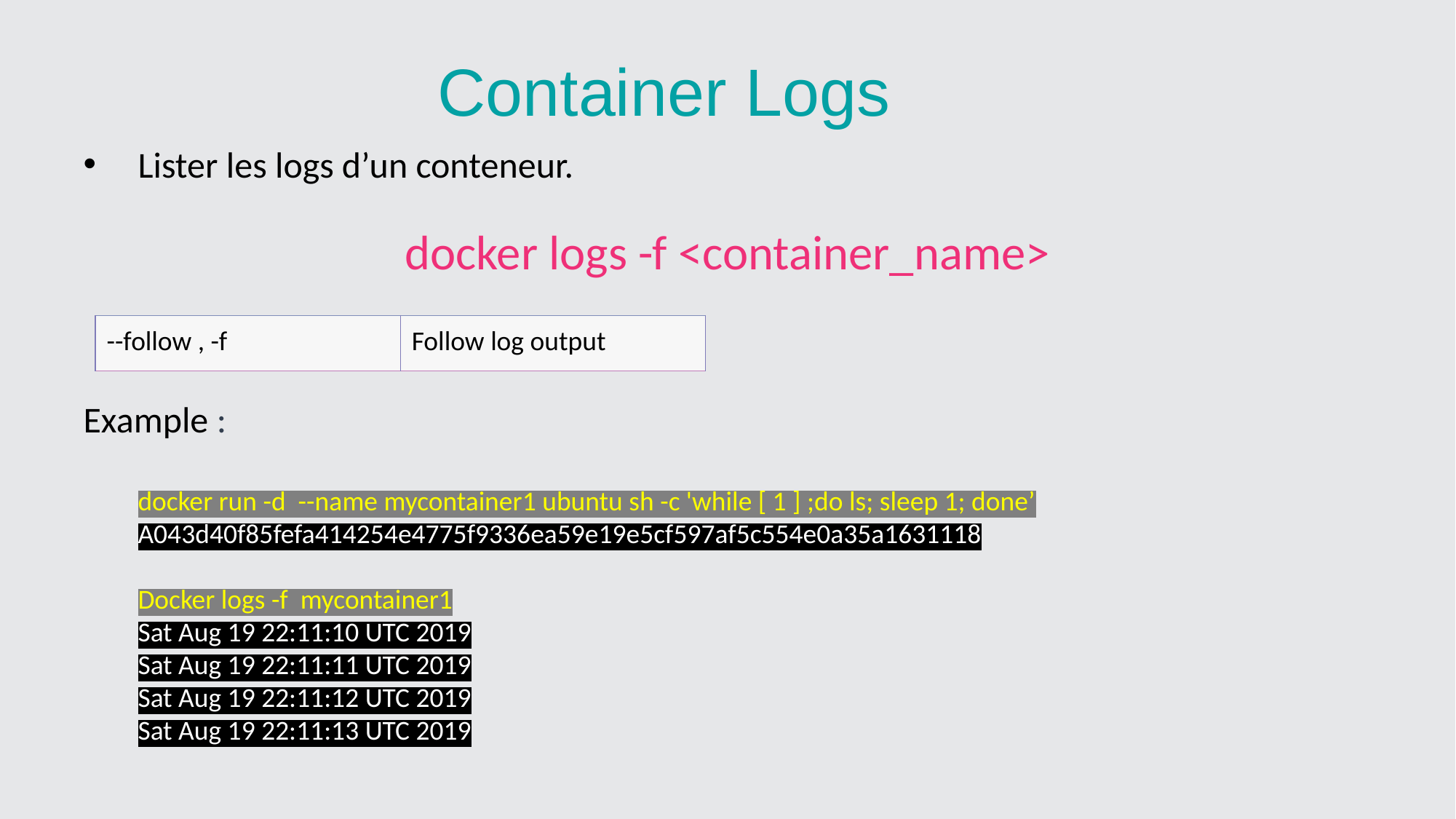

Container Logs
Lister les logs d’un conteneur.

docker logs -f <container_name>

Example :

docker run -d  --name mycontainer1 ubuntu sh -c 'while [ 1 ] ;do ls; sleep 1; done’
A043d40f85fefa414254e4775f9336ea59e19e5cf597af5c554e0a35a1631118

Docker logs -f  mycontainer1
Sat Aug 19 22:11:10 UTC 2019
Sat Aug 19 22:11:11 UTC 2019
Sat Aug 19 22:11:12 UTC 2019
Sat Aug 19 22:11:13 UTC 2019

| --follow , -f | Follow log output |
| --- | --- |